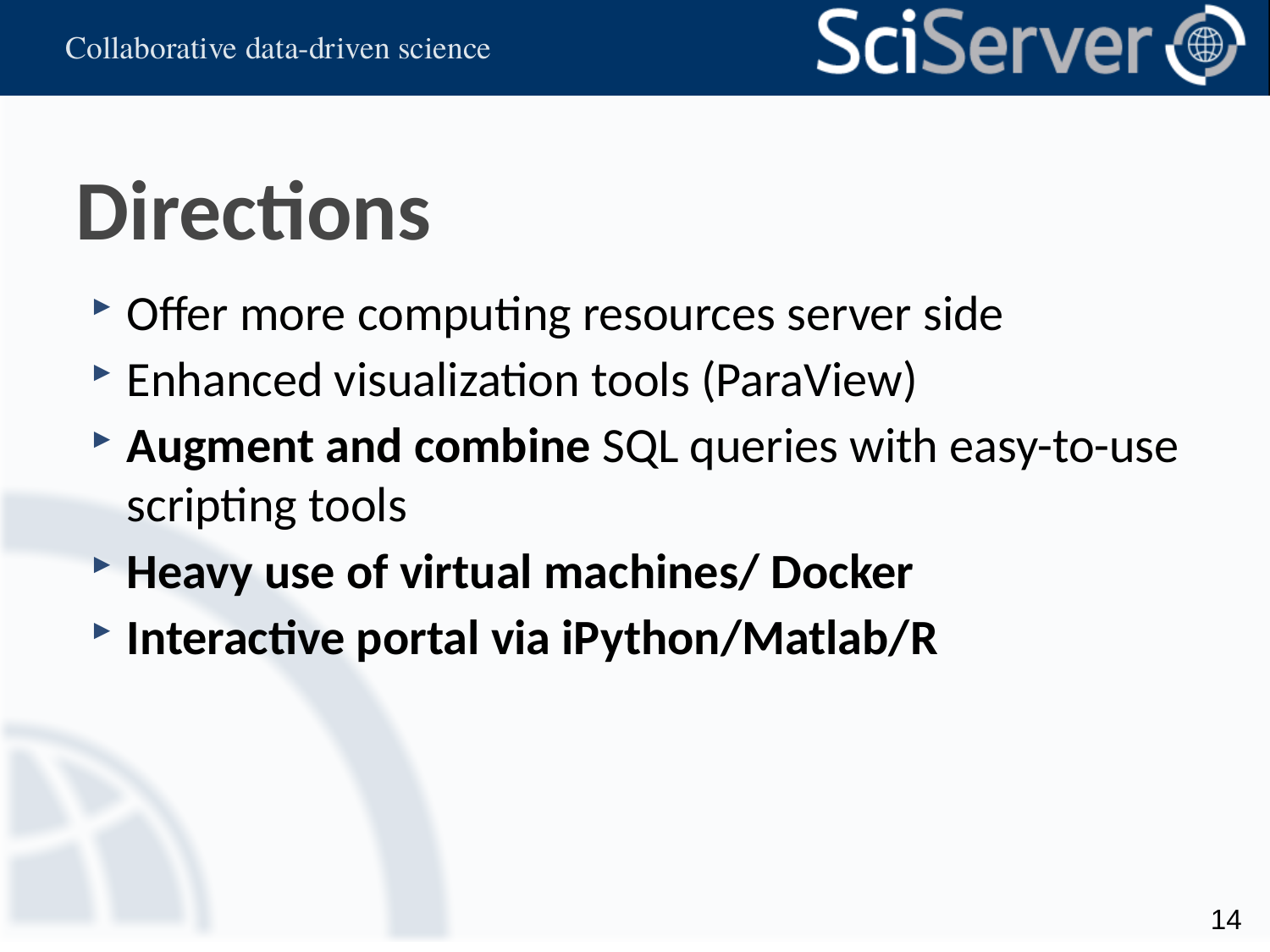

# Directions
Offer more computing resources server side
Enhanced visualization tools (ParaView)
Augment and combine SQL queries with easy-to-use scripting tools
Heavy use of virtual machines/ Docker
Interactive portal via iPython/Matlab/R
14